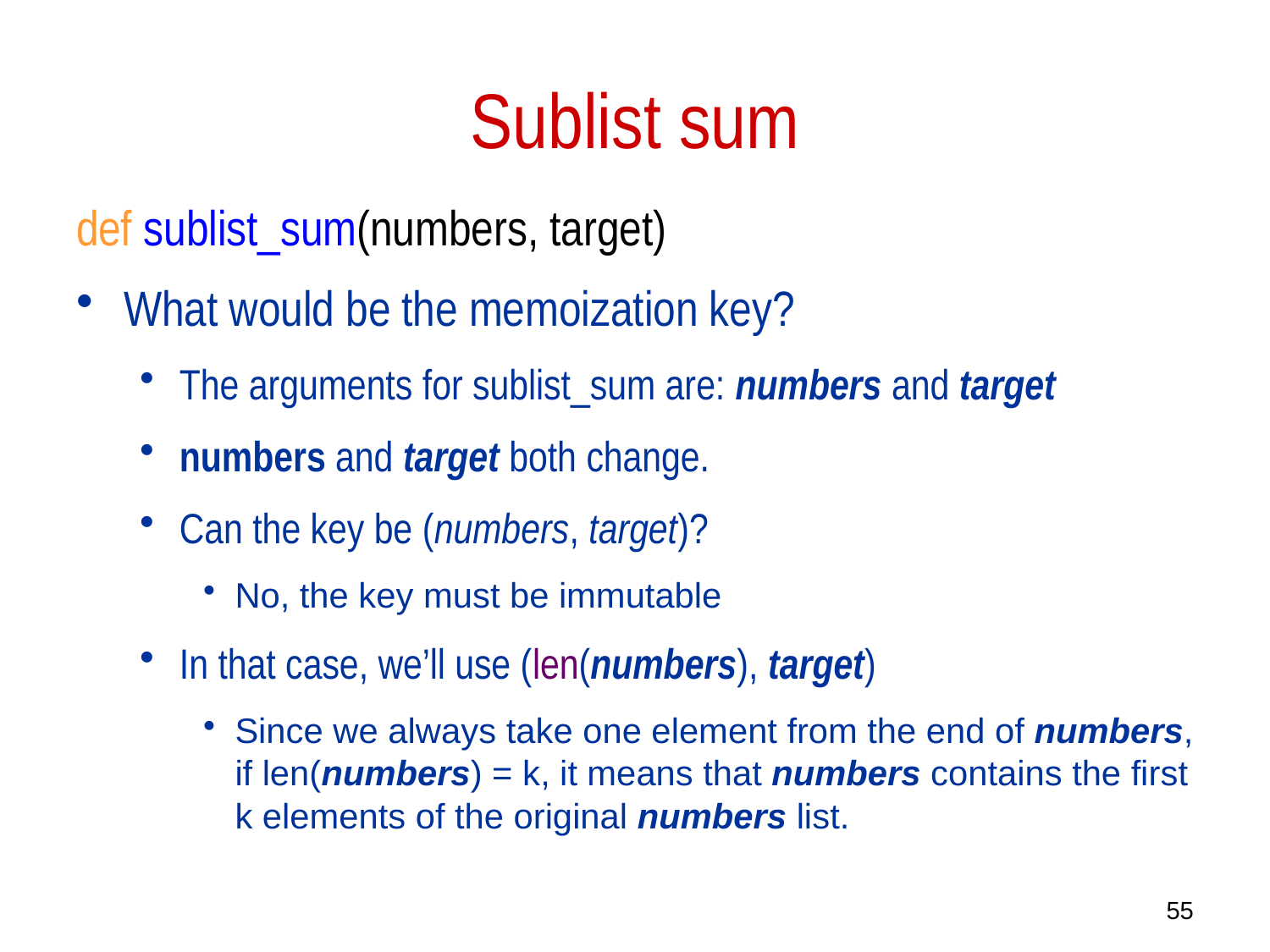

# Sublist sum
def sublist_sum(numbers, target)
What would be the memoization key?
The arguments for sublist_sum are: numbers and target
numbers and target both change.
Can the key be (numbers, target)?
No, the key must be immutable
In that case, we’ll use (len(numbers), target)
Since we always take one element from the end of numbers, if len(numbers) = k, it means that numbers contains the first k elements of the original numbers list.

55